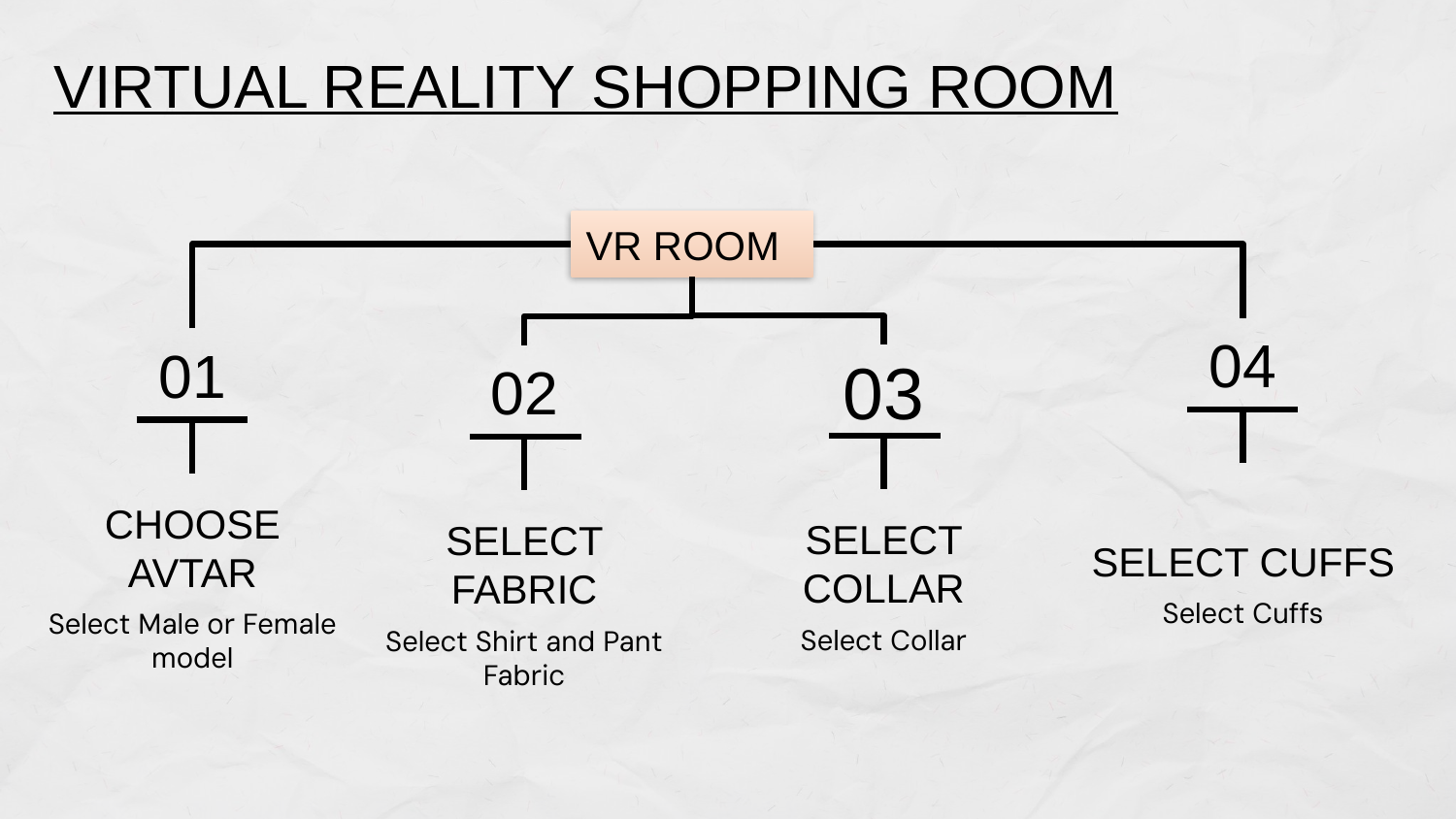

# VIRTUAL REALITY SHOPPING ROOM
VR ROOM
04
01
03
02
SELECT CUFFS
Select Cuffs
CHOOSE AVTAR
Select Male or Female model
SELECT COLLAR
Select Collar
SELECT FABRIC
Select Shirt and Pant Fabric